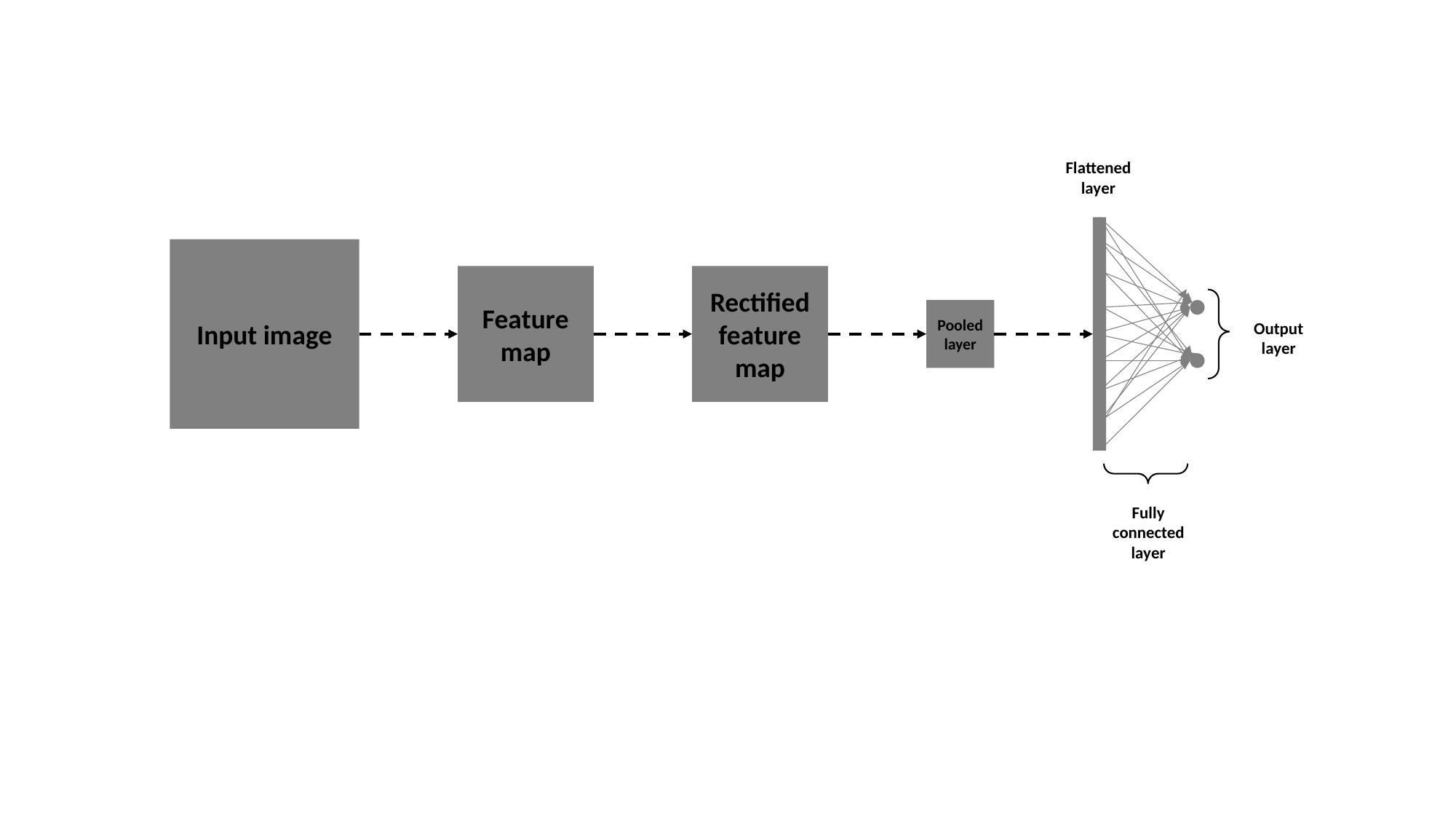

Flattened layer

Input image
Feature map
Rectified feature map

Pooled layer

Output layer

Fully connected layer